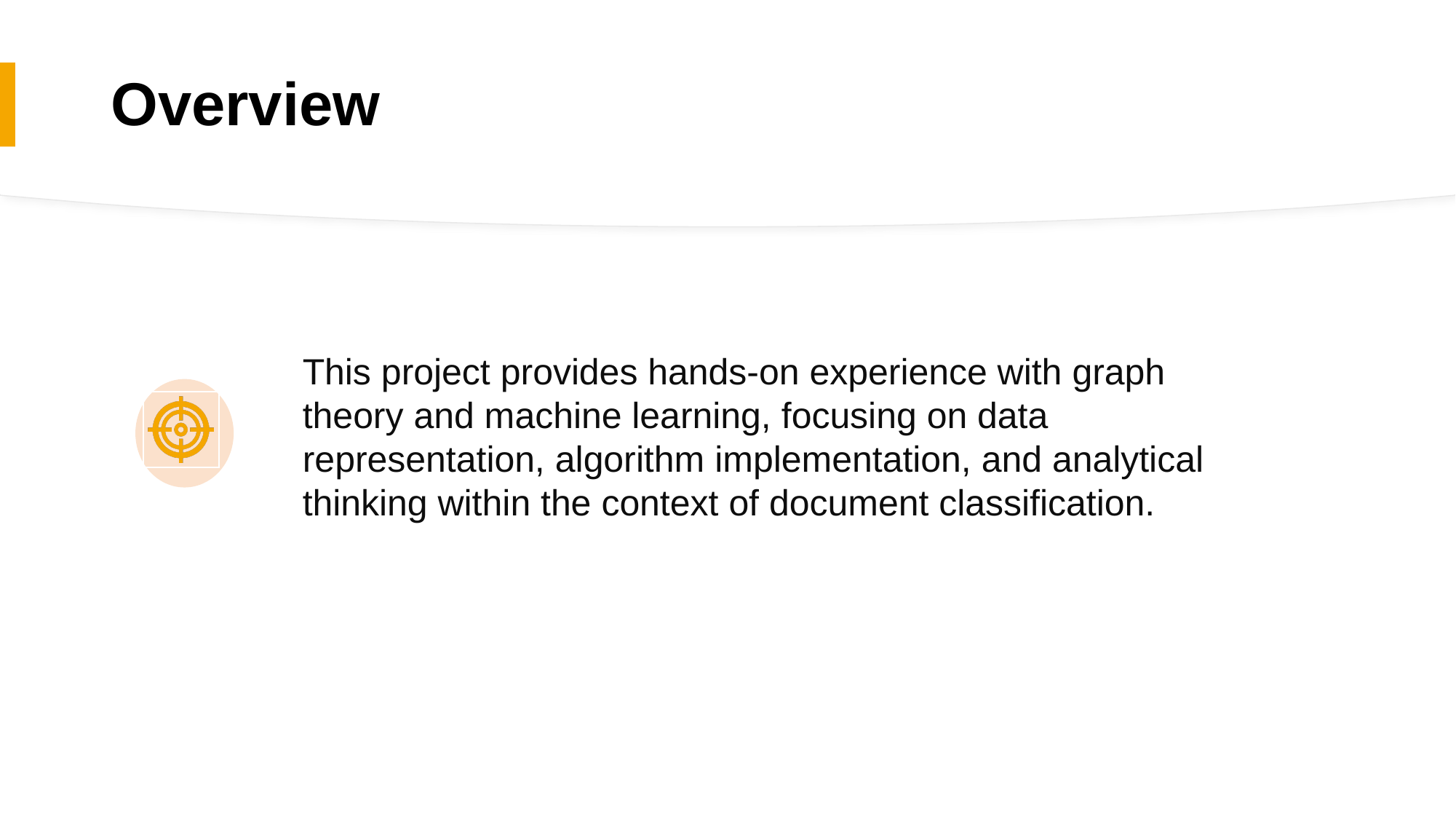

# Overview

This project provides hands-on experience with graph theory and machine learning, focusing on data representation, algorithm implementation, and analytical thinking within the context of document classification.